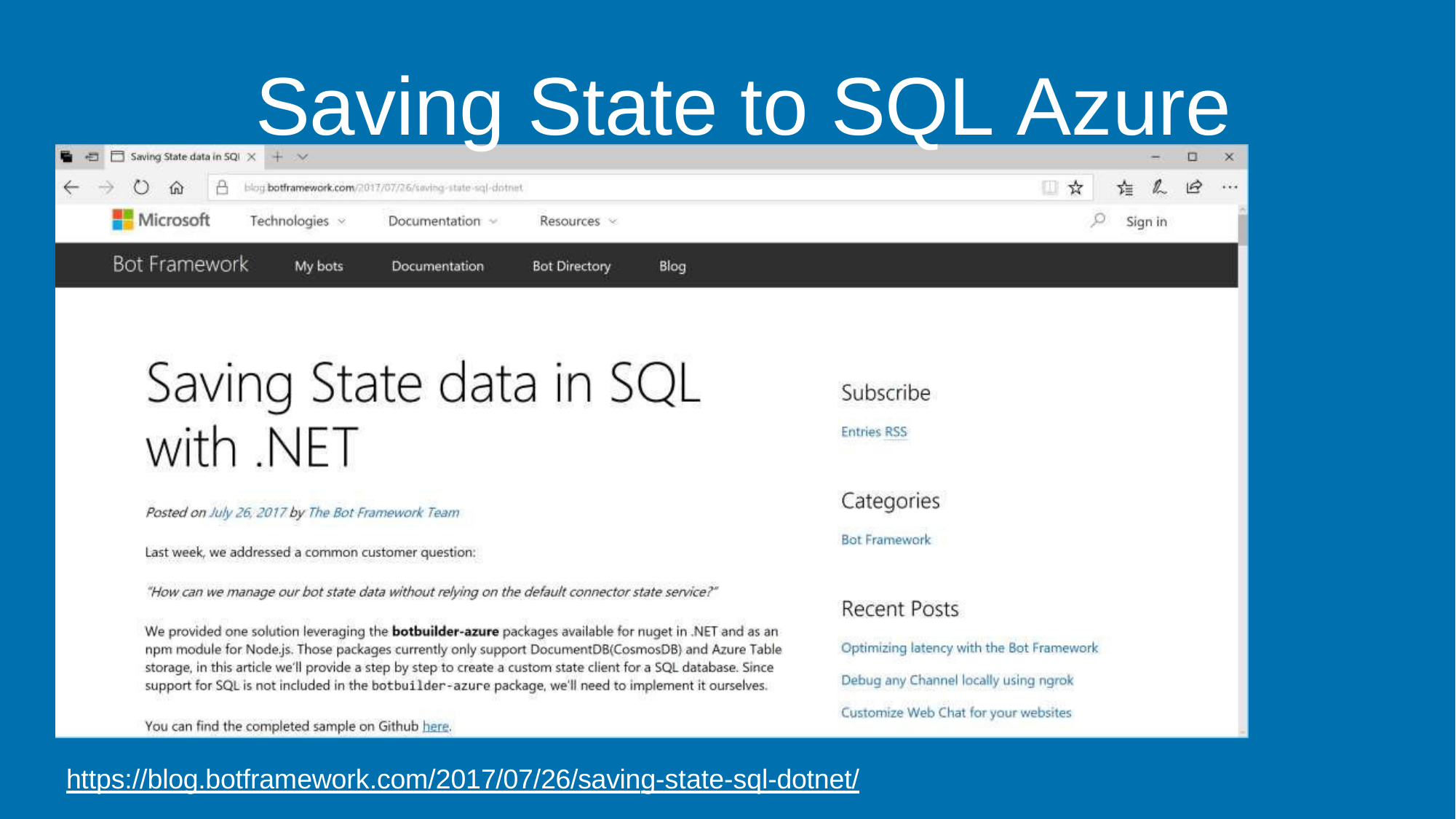

# Saving State to SQL Azure

https://blog.botframework.com/2017/07/26/saving-state-sql-dotnet/